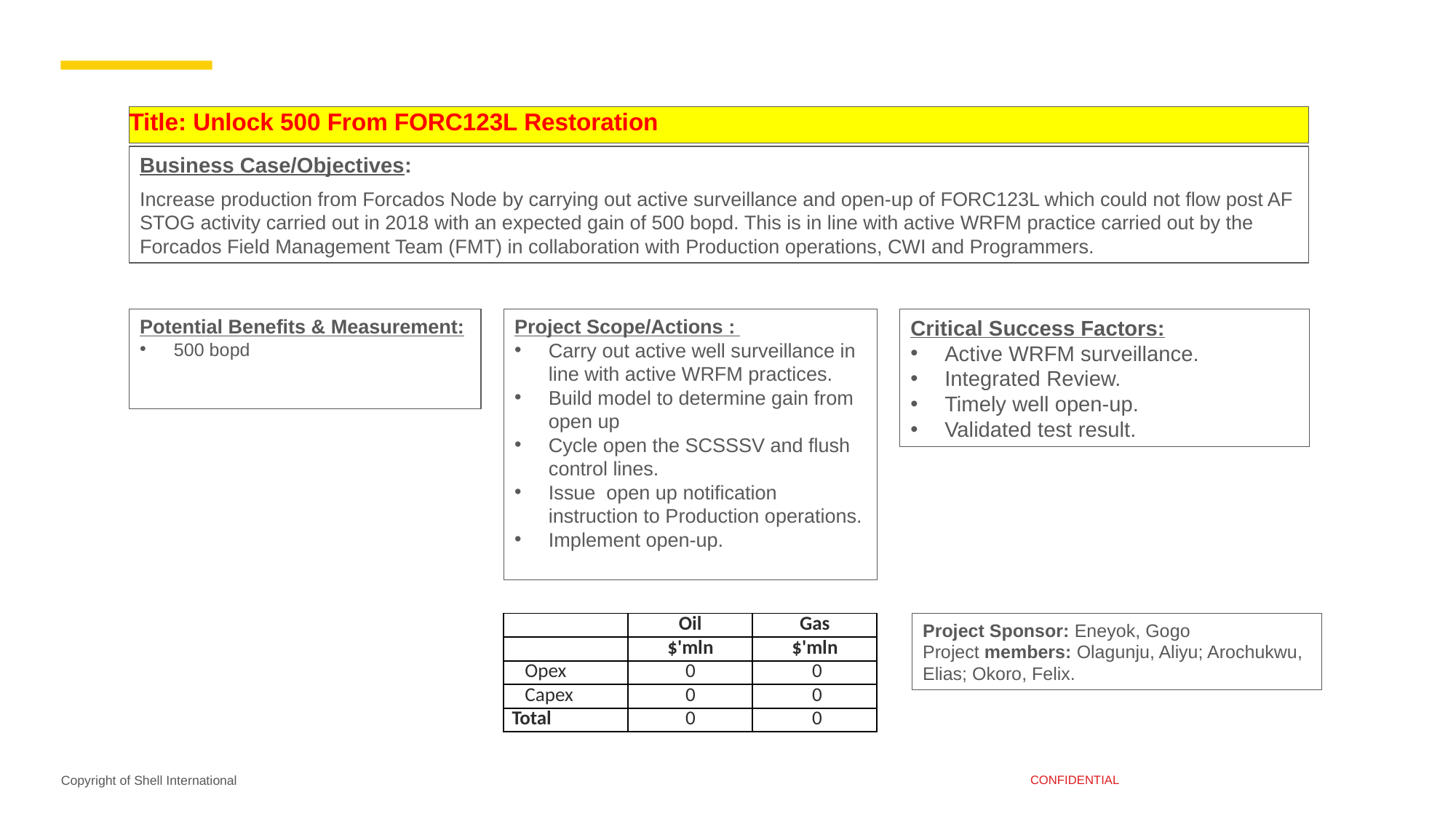

# Title: Unlock 500 From FORC123L Restoration
Business Case/Objectives:
Increase production from Forcados Node by carrying out active surveillance and open-up of FORC123L which could not flow post AF STOG activity carried out in 2018 with an expected gain of 500 bopd. This is in line with active WRFM practice carried out by the Forcados Field Management Team (FMT) in collaboration with Production operations, CWI and Programmers.
Potential Benefits & Measurement:
500 bopd

Project Scope/Actions :
Carry out active well surveillance in line with active WRFM practices.
Build model to determine gain from open up
Cycle open the SCSSSV and flush control lines.
Issue  open up notification instruction to Production operations.
Implement open-up.

Critical Success Factors:
Active WRFM surveillance.
Integrated Review.
Timely well open-up.
Validated test result.
|  | Oil | Gas |
| --- | --- | --- |
|  | $'mln | $'mln |
| Opex | 0 | 0 |
| Capex | 0 | 0 |
| Total | 0 | 0 |
Project Sponsor: Eneyok, Gogo
Project members: Olagunju, Aliyu; Arochukwu, Elias; Okoro, Felix.